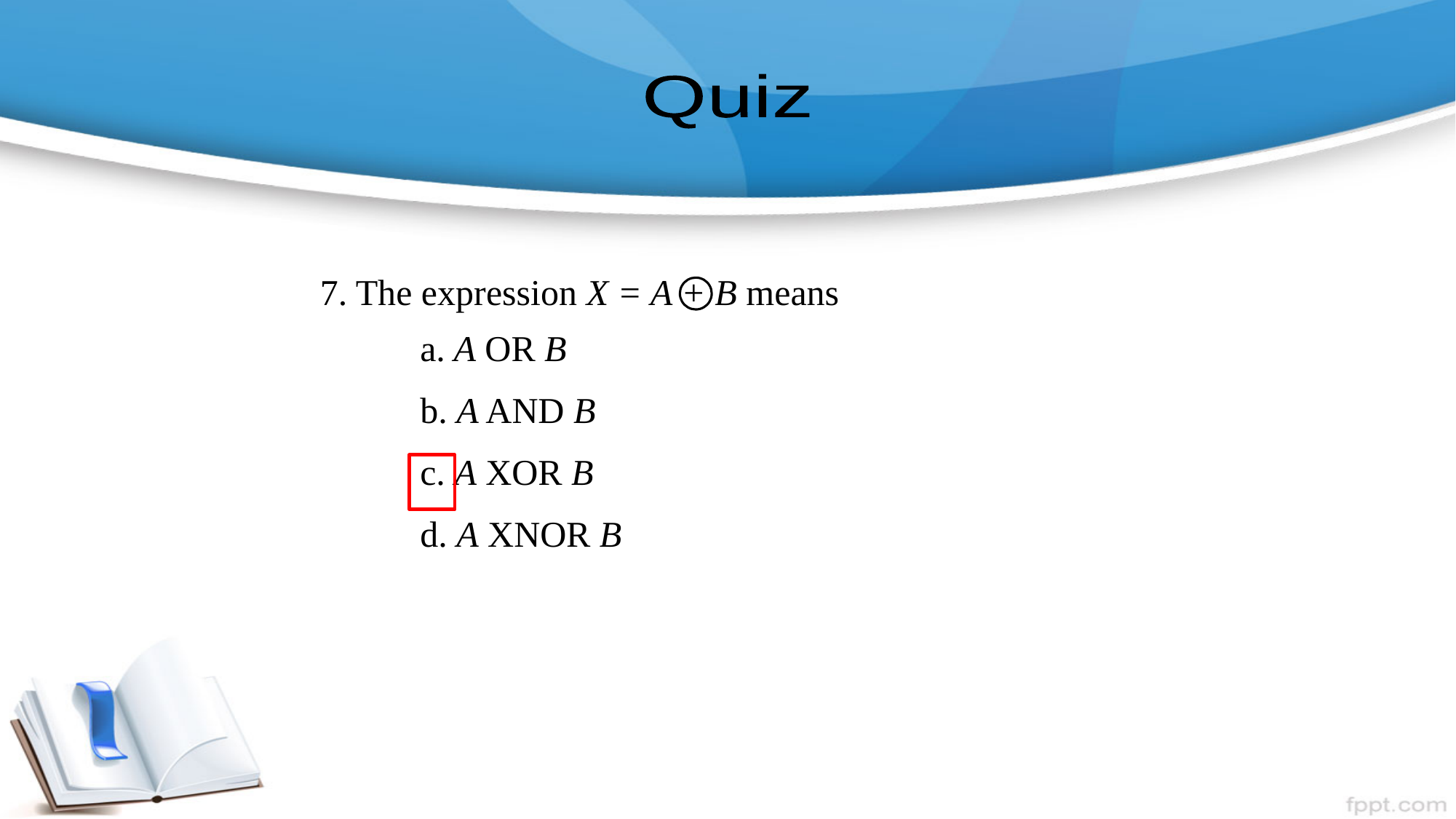

Quiz
7. The expression X = A + B means

a. A OR B
b. A AND B
c. A XOR B
d. A XNOR B